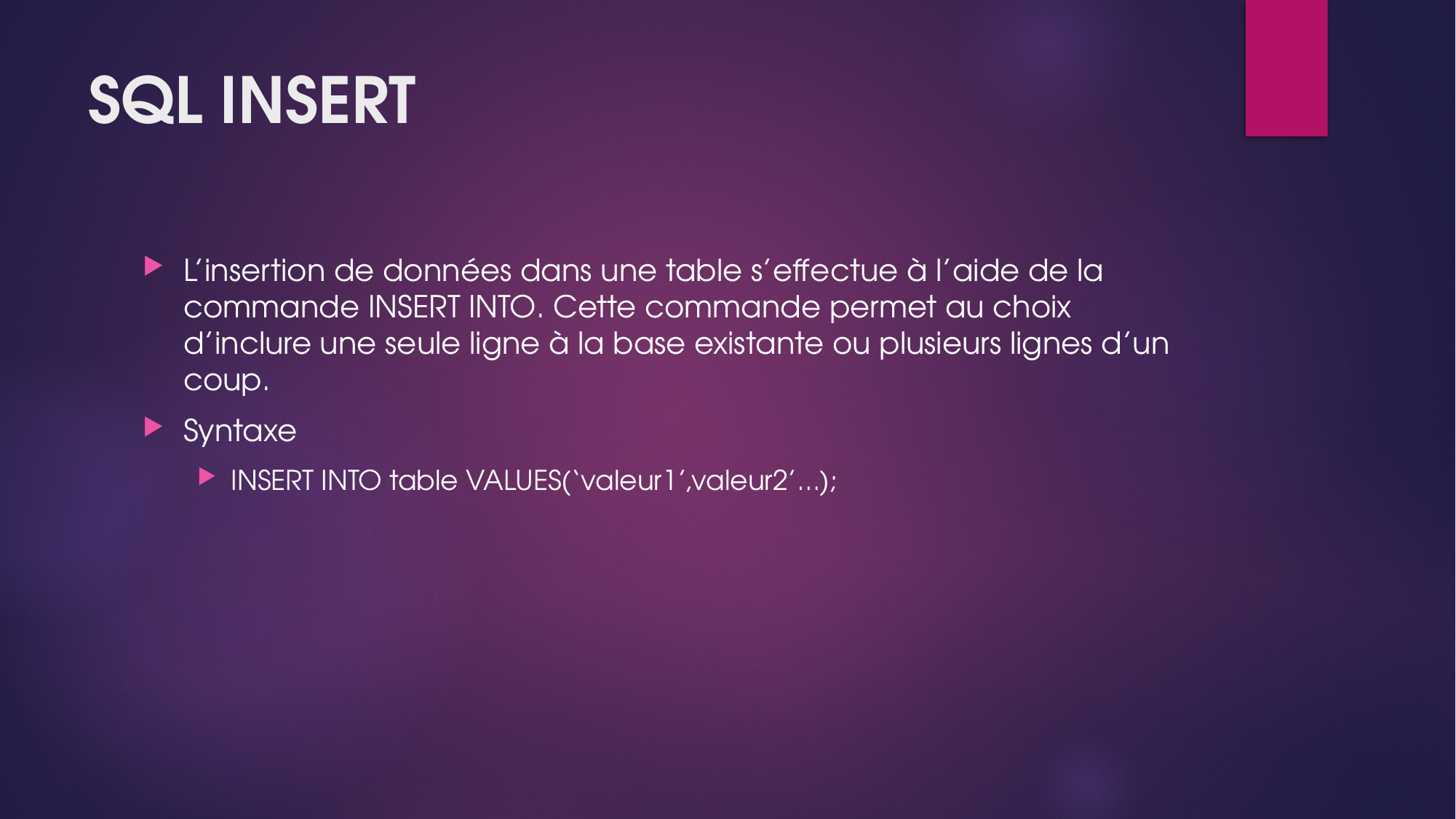

# SQL INSERT
L’insertion de données dans une table s’effectue à l’aide de la commande INSERT INTO. Cette commande permet au choix d’inclure une seule ligne à la base existante ou plusieurs lignes d’un coup.
Syntaxe
INSERT INTO table VALUES(‘valeur1’,valeur2’…);